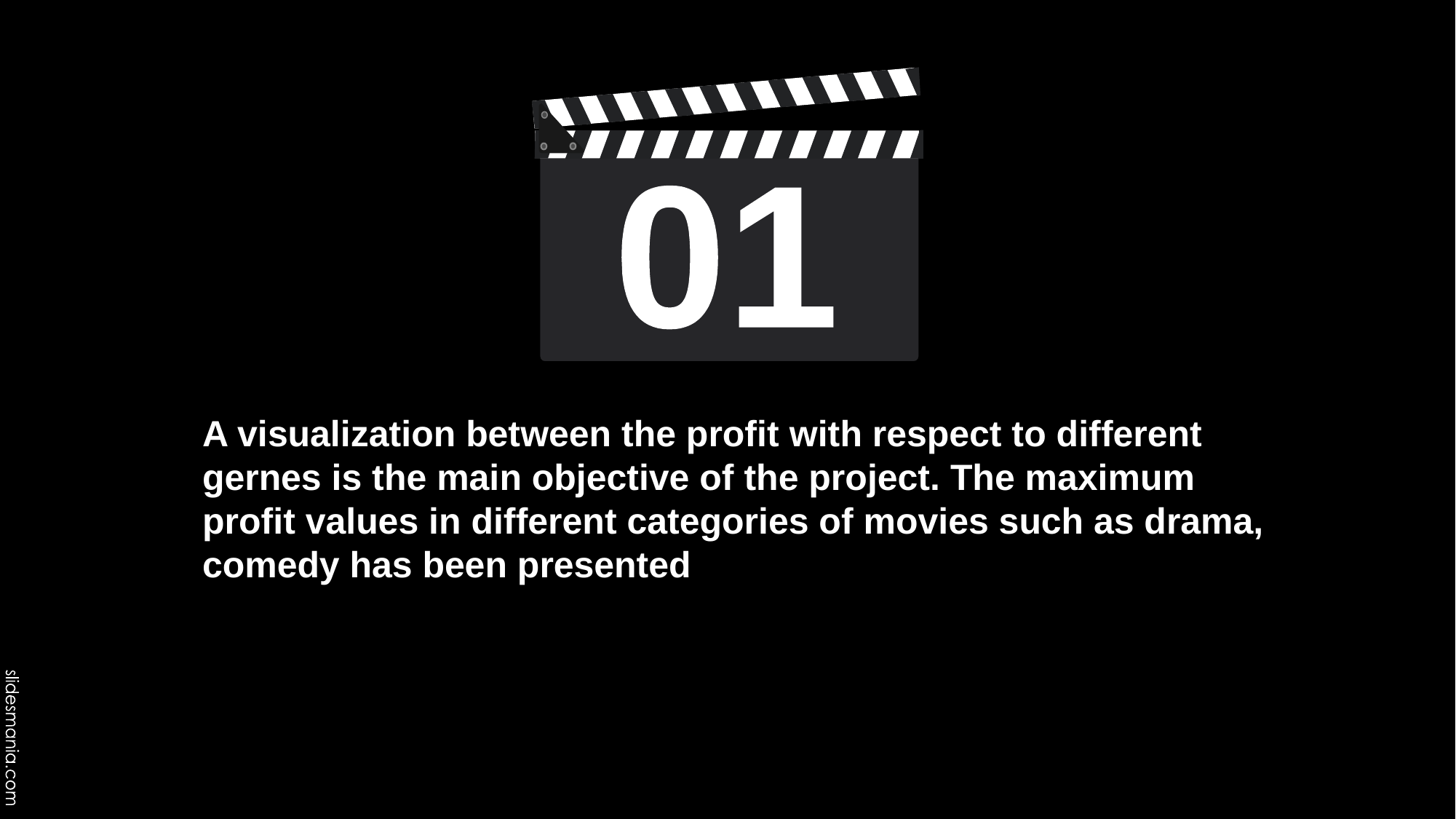

01
# A visualization between the profit with respect to different gernes is the main objective of the project. The maximum profit values in different categories of movies such as drama, comedy has been presented